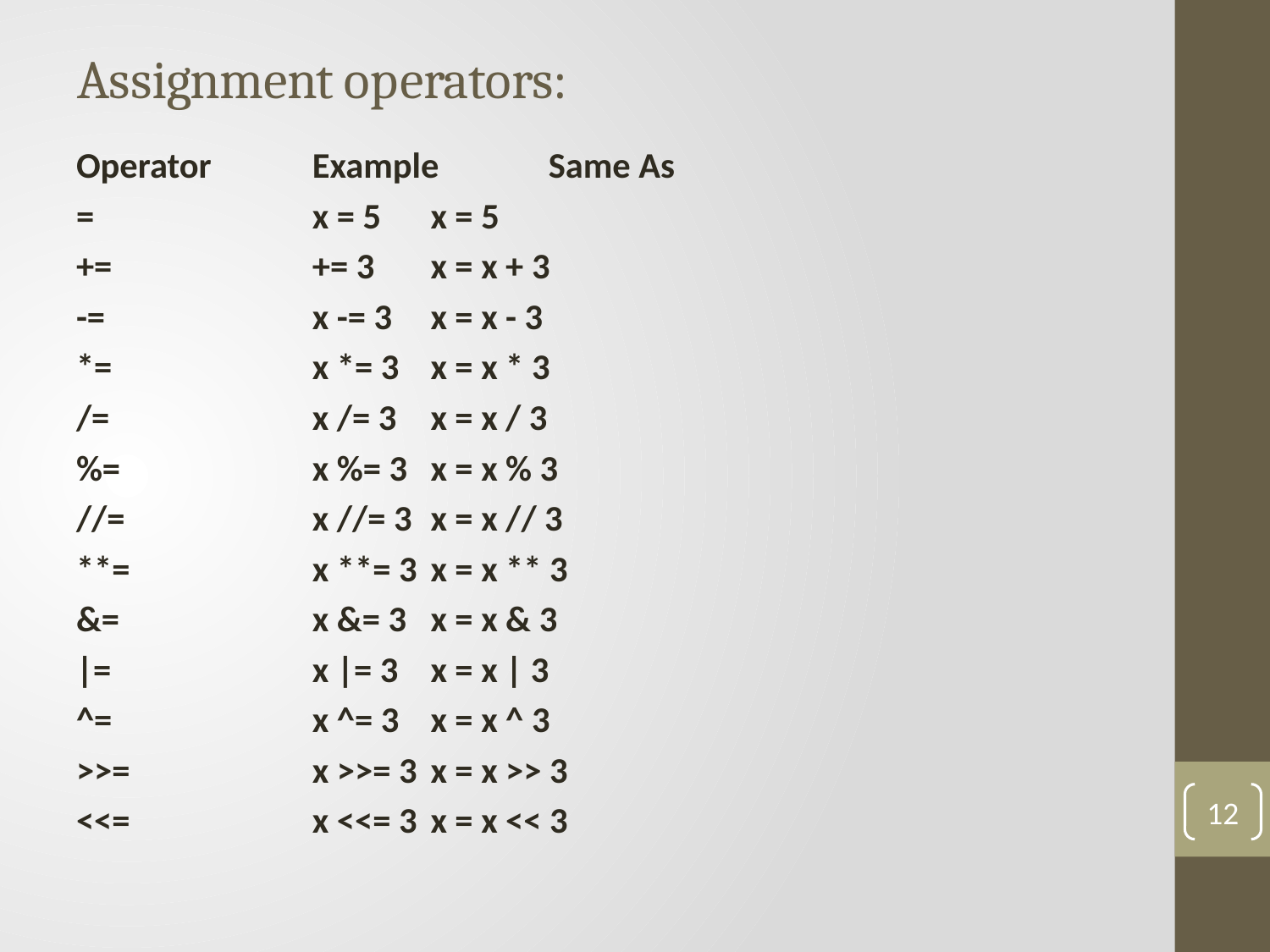

# Assignment operators:
Operator  	Example		Same As
=	  	x = 5		x = 5
+=	  	+= 3		x = x + 3
-=	  	x -= 3		x = x - 3
*=	  	x *= 3		x = x * 3
/=	  	x /= 3		x = x / 3
%=	  	x %= 3		x = x % 3
//=	  	x //= 3		x = x // 3
**=	  	x **= 3		x = x ** 3
&=	  	x &= 3		x = x & 3
|=	  	x |= 3		x = x | 3
^=	  	x ^= 3		x = x ^ 3
>>=	  	x >>= 3		x = x >> 3
<<=	  	x <<= 3		x = x << 3
12